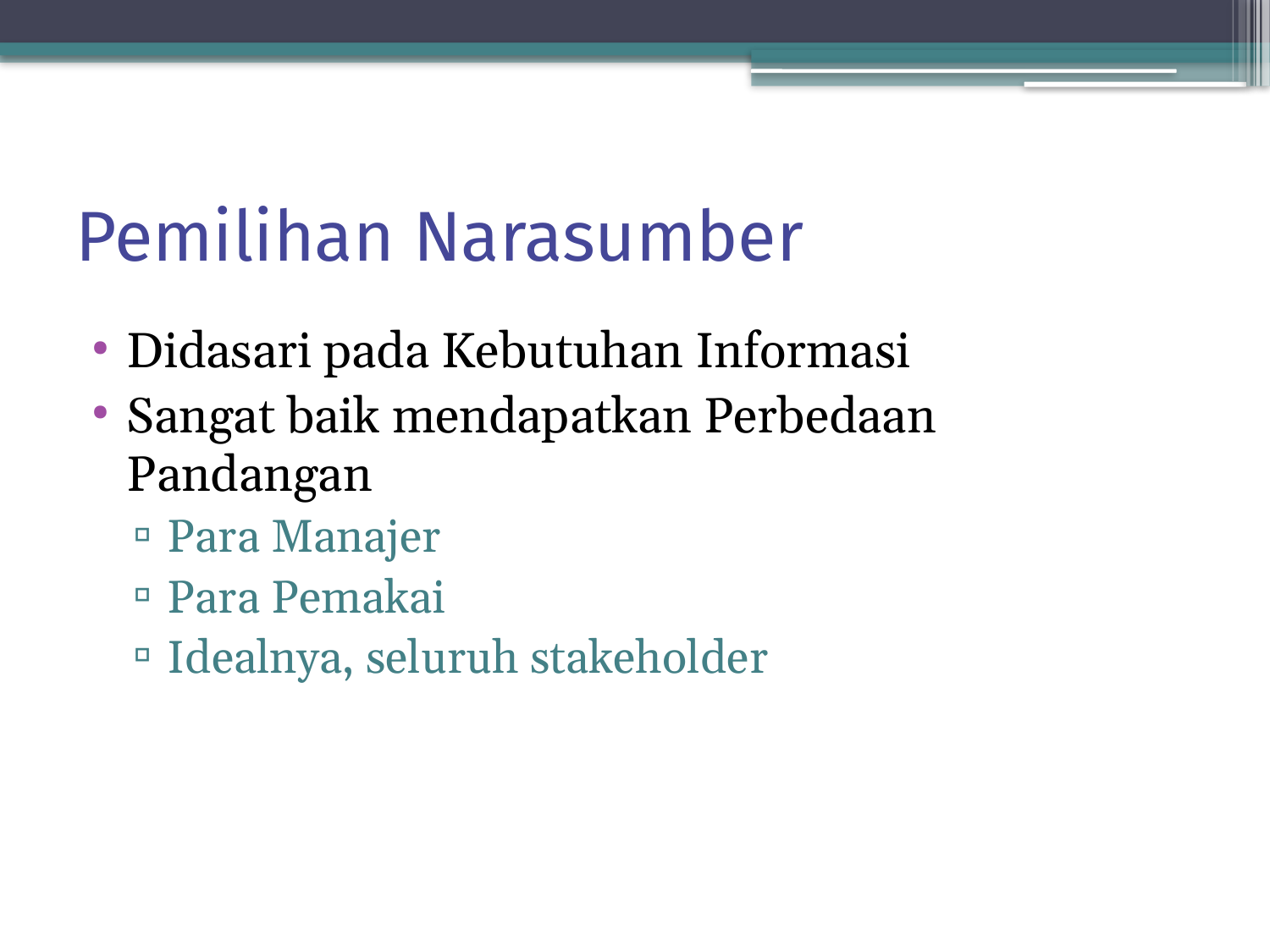

# Pemilihan Narasumber
Didasari pada Kebutuhan Informasi
Sangat baik mendapatkan Perbedaan Pandangan
Para Manajer
Para Pemakai
Idealnya, seluruh stakeholder